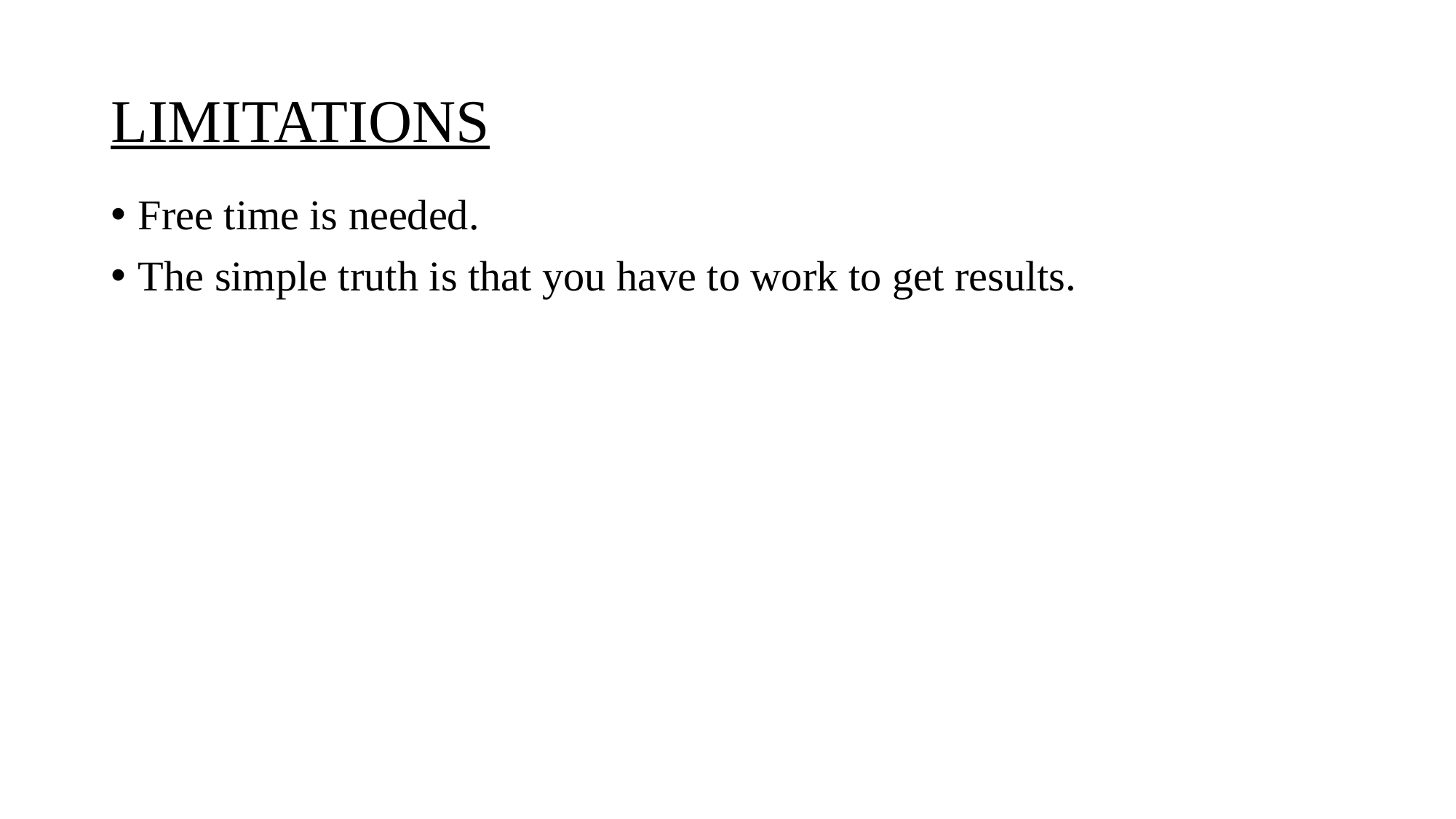

# LIMITATIONS
Free time is needed.
The simple truth is that you have to work to get results.